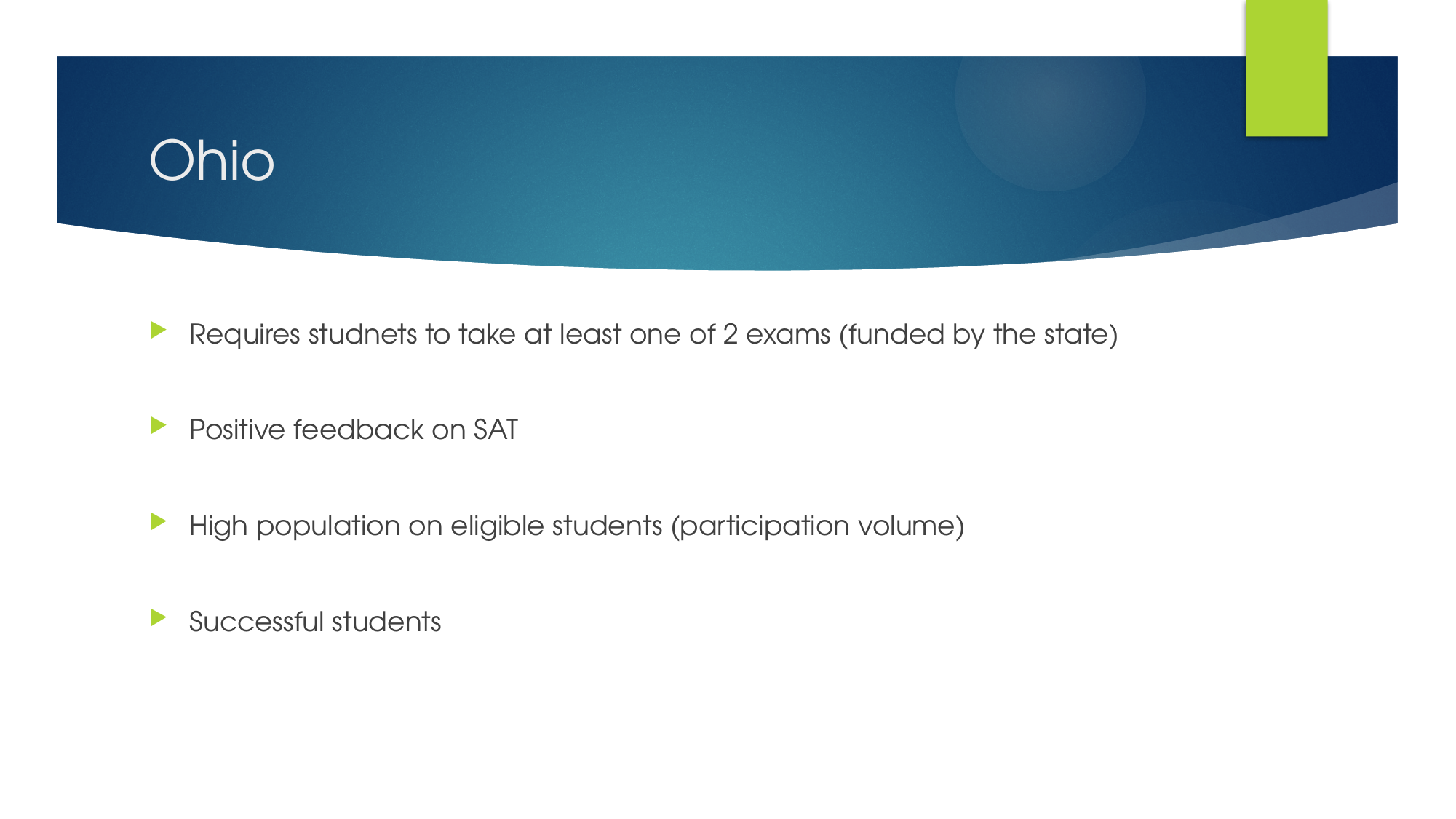

# Ohio
Requires studnets to take at least one of 2 exams (funded by the state)

Positive feedback on SAT

High population on eligible students (participation volume)

Successful students